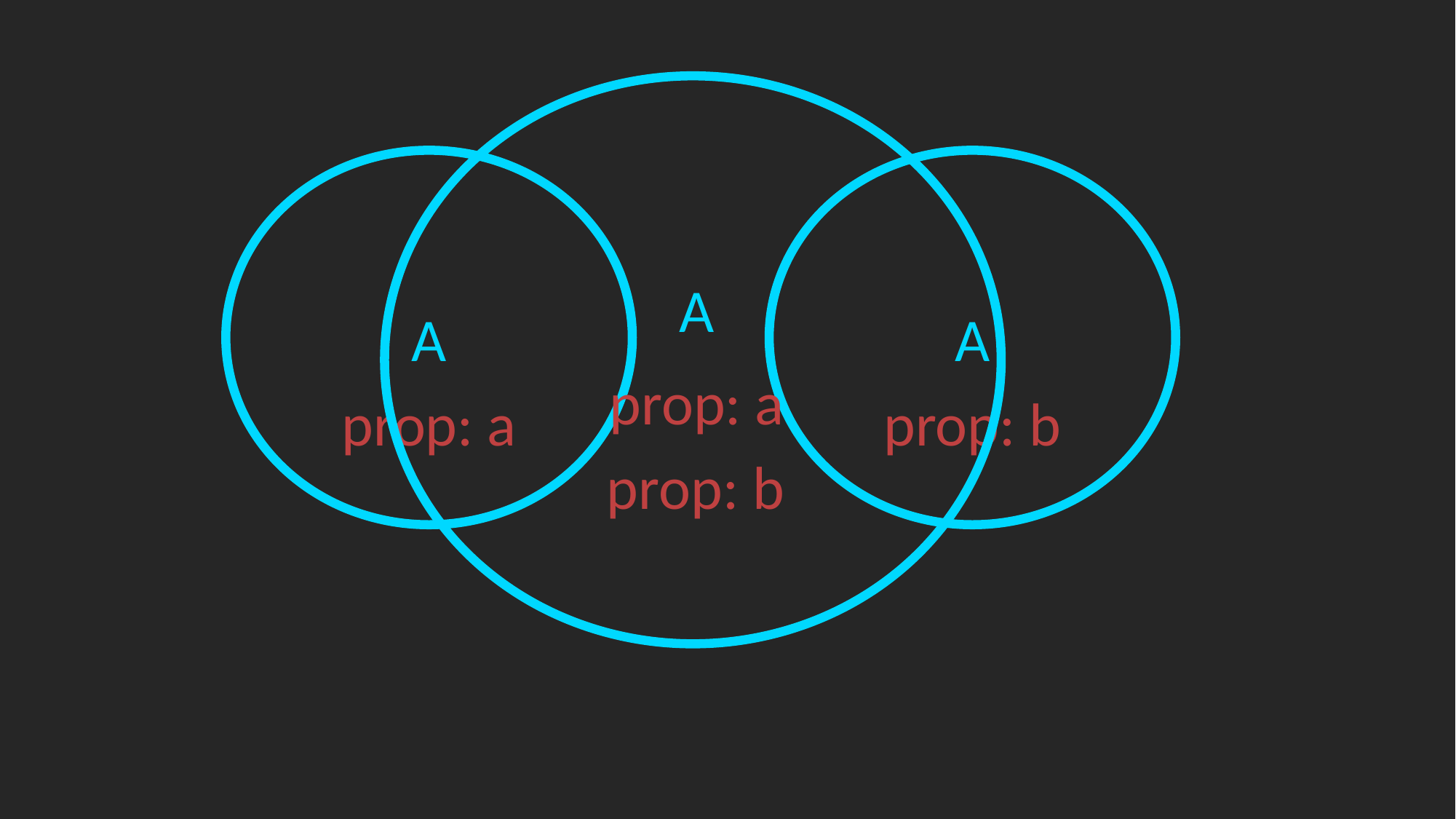

A
A
A
prop: a
prop: a
prop: b
prop: b